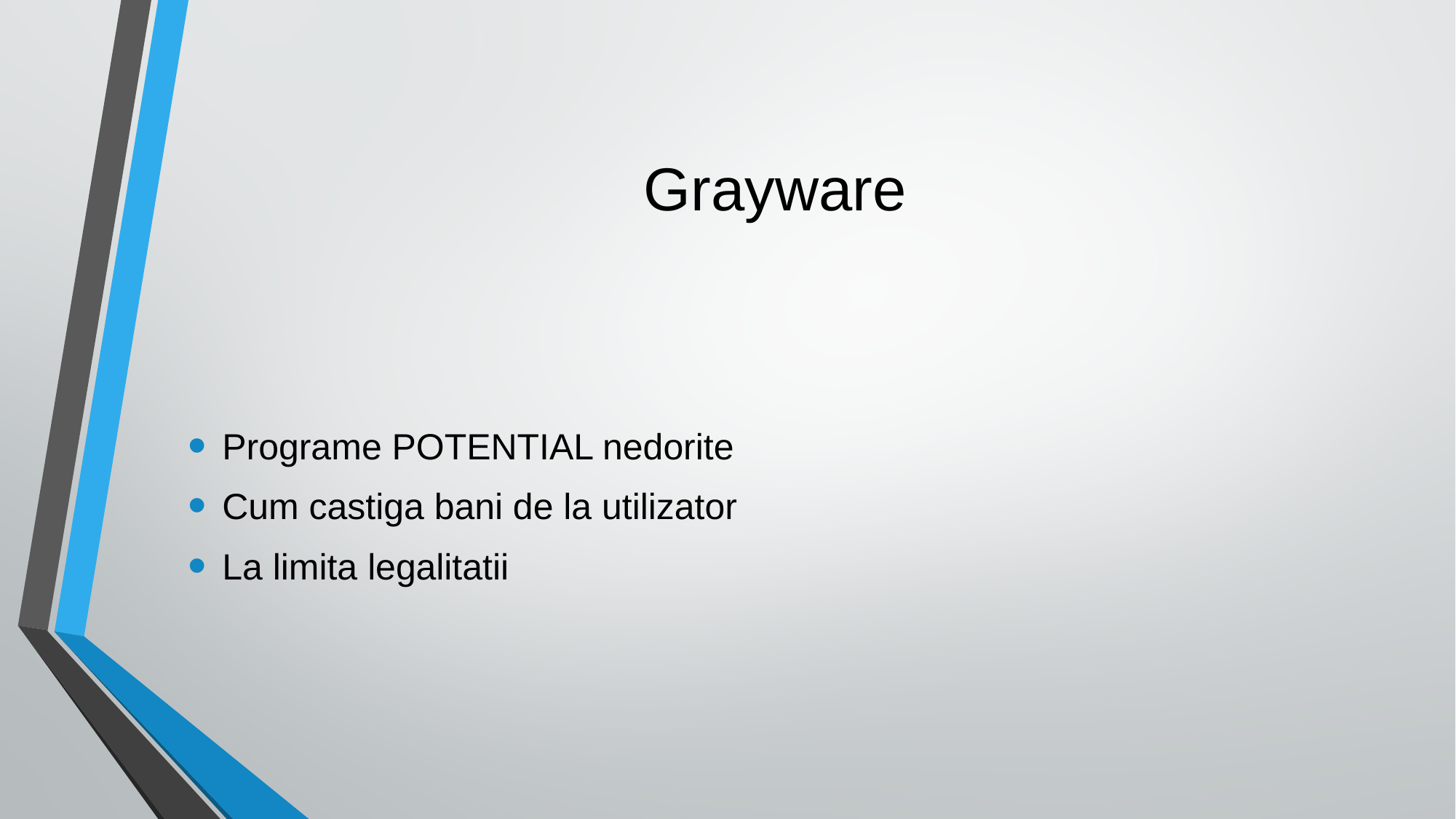

# Grayware
Programe POTENTIAL nedorite
Cum castiga bani de la utilizator
La limita legalitatii